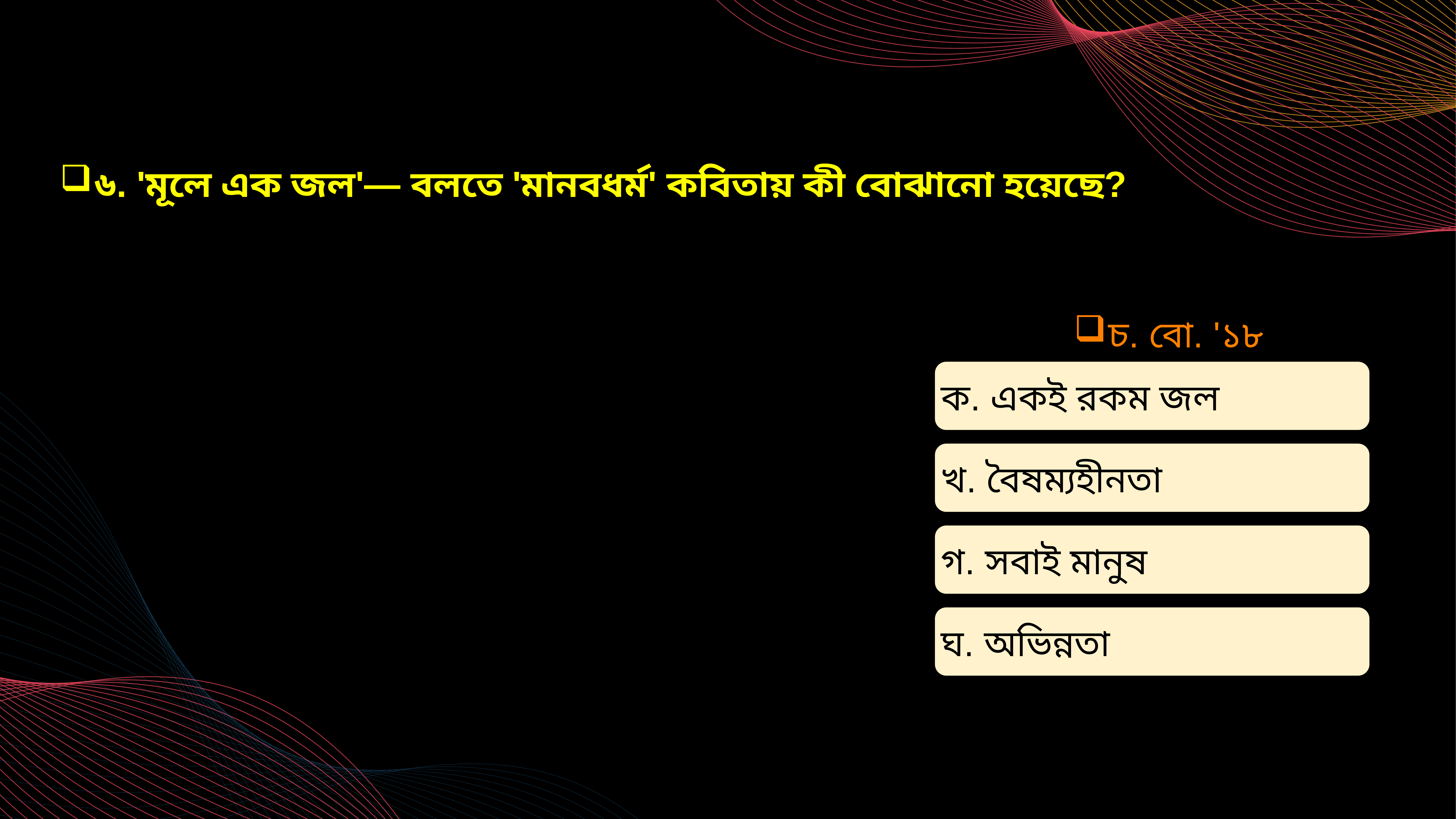

৬. 'মূলে এক জল'— বলতে 'মানবধর্ম' কবিতায় কী বোঝানো হয়েছে?
চ. বো. '১৮
ক. একই রকম জল
খ. বৈষম্যহীনতা
গ. সবাই মানুষ
ঘ. অভিন্নতা